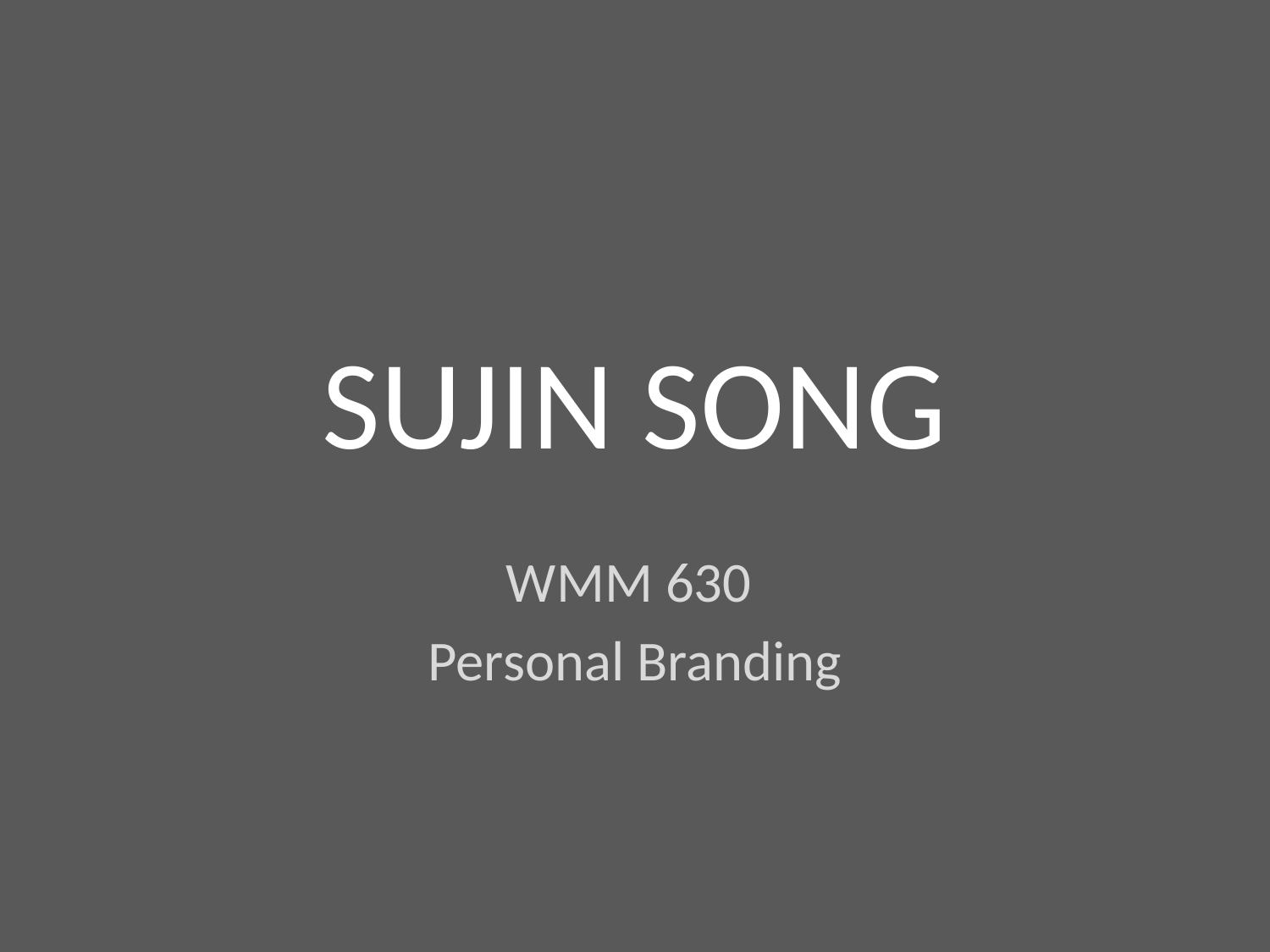

# SUJIN SONG
WMM 630
Personal Branding